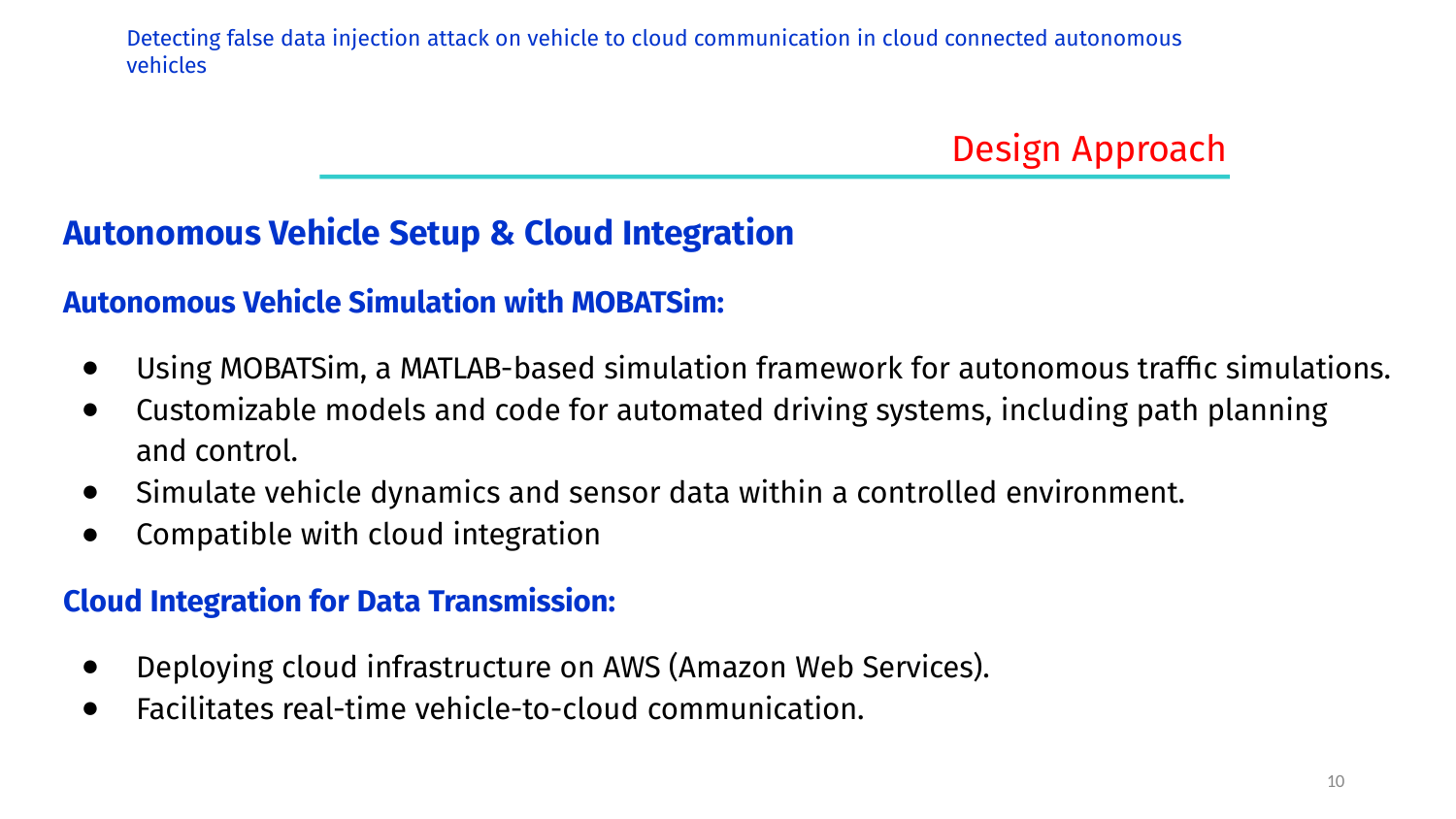

Detecting false data injection attack on vehicle to cloud communication in cloud connected autonomous vehicles
# Design Approach

Autonomous Vehicle Setup & Cloud Integration
Autonomous Vehicle Simulation with MOBATSim:
Using MOBATSim, a MATLAB-based simulation framework for autonomous traffic simulations.
Customizable models and code for automated driving systems, including path planning and control.
Simulate vehicle dynamics and sensor data within a controlled environment.
Compatible with cloud integration
Cloud Integration for Data Transmission:
Deploying cloud infrastructure on AWS (Amazon Web Services).
Facilitates real-time vehicle-to-cloud communication.
10